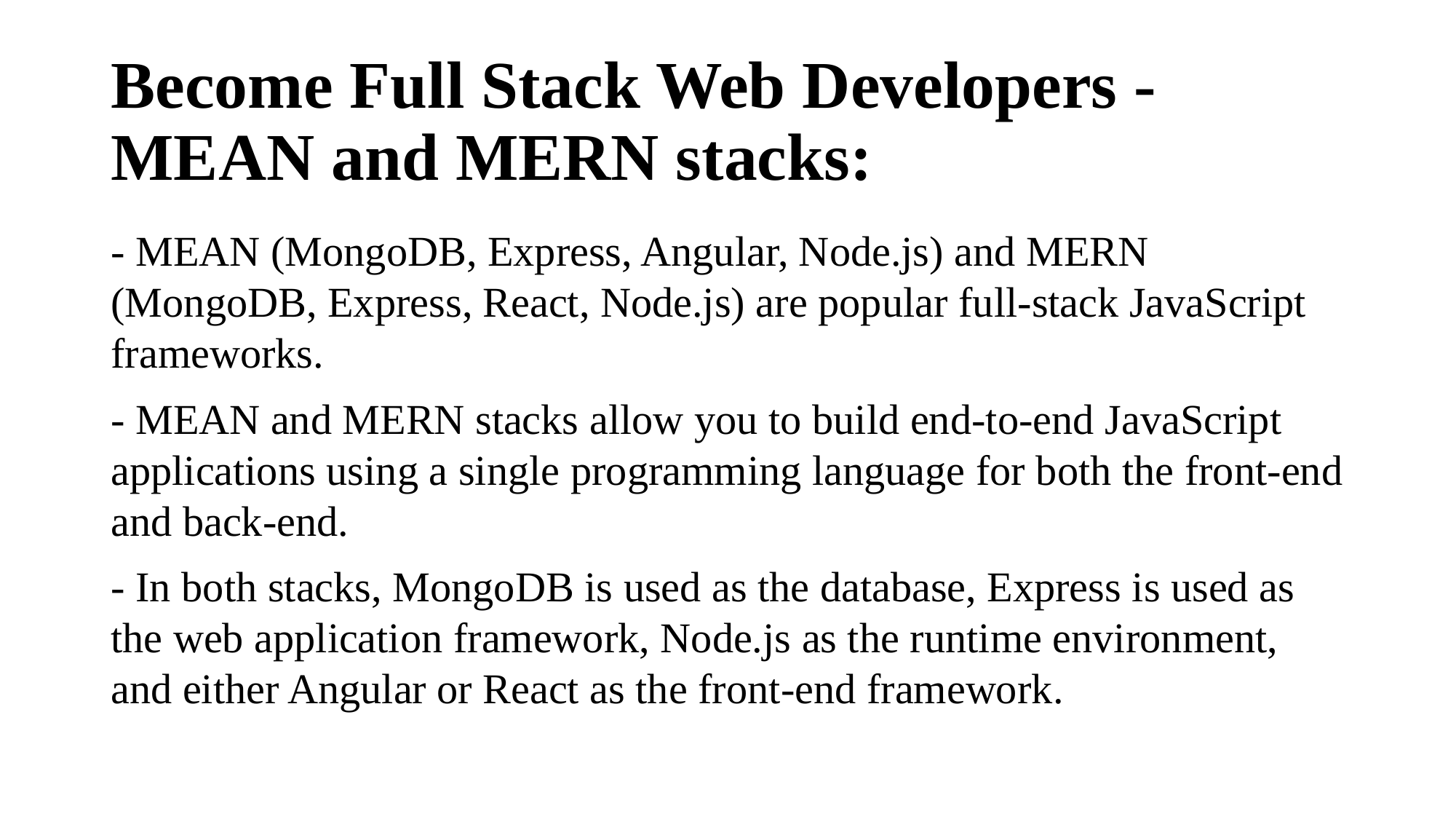

# Become Full Stack Web Developers - MEAN and MERN stacks:
- MEAN (MongoDB, Express, Angular, Node.js) and MERN (MongoDB, Express, React, Node.js) are popular full-stack JavaScript frameworks.
- MEAN and MERN stacks allow you to build end-to-end JavaScript applications using a single programming language for both the front-end and back-end.
- In both stacks, MongoDB is used as the database, Express is used as the web application framework, Node.js as the runtime environment, and either Angular or React as the front-end framework.